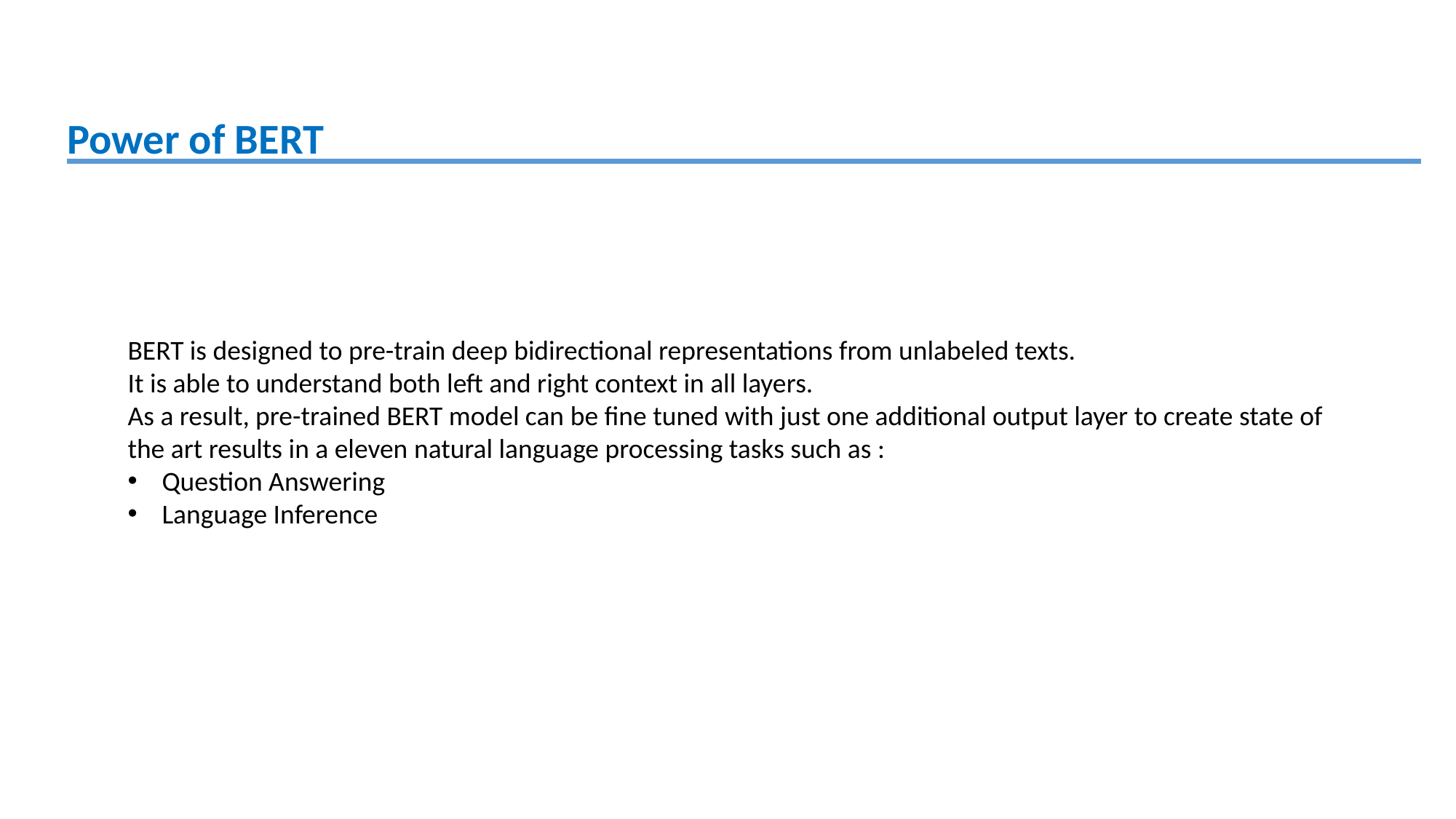

Power of BERT
BERT is designed to pre-train deep bidirectional representations from unlabeled texts.
It is able to understand both left and right context in all layers.
As a result, pre-trained BERT model can be fine tuned with just one additional output layer to create state of the art results in a eleven natural language processing tasks such as :
Question Answering
Language Inference